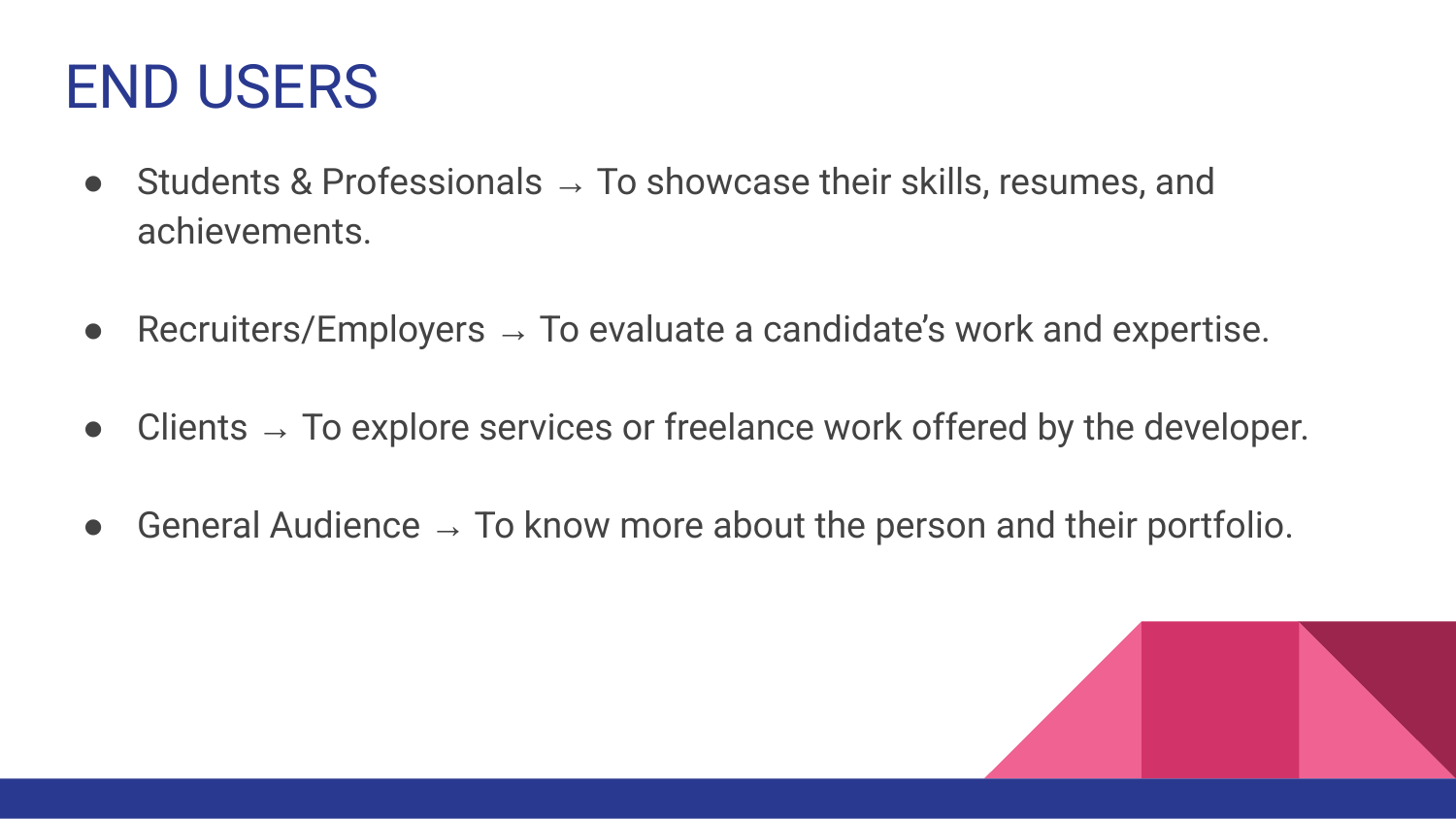

# END USERS
Students & Professionals → To showcase their skills, resumes, and achievements.

Recruiters/Employers → To evaluate a candidate’s work and expertise.

Clients → To explore services or freelance work offered by the developer.

General Audience → To know more about the person and their portfolio.